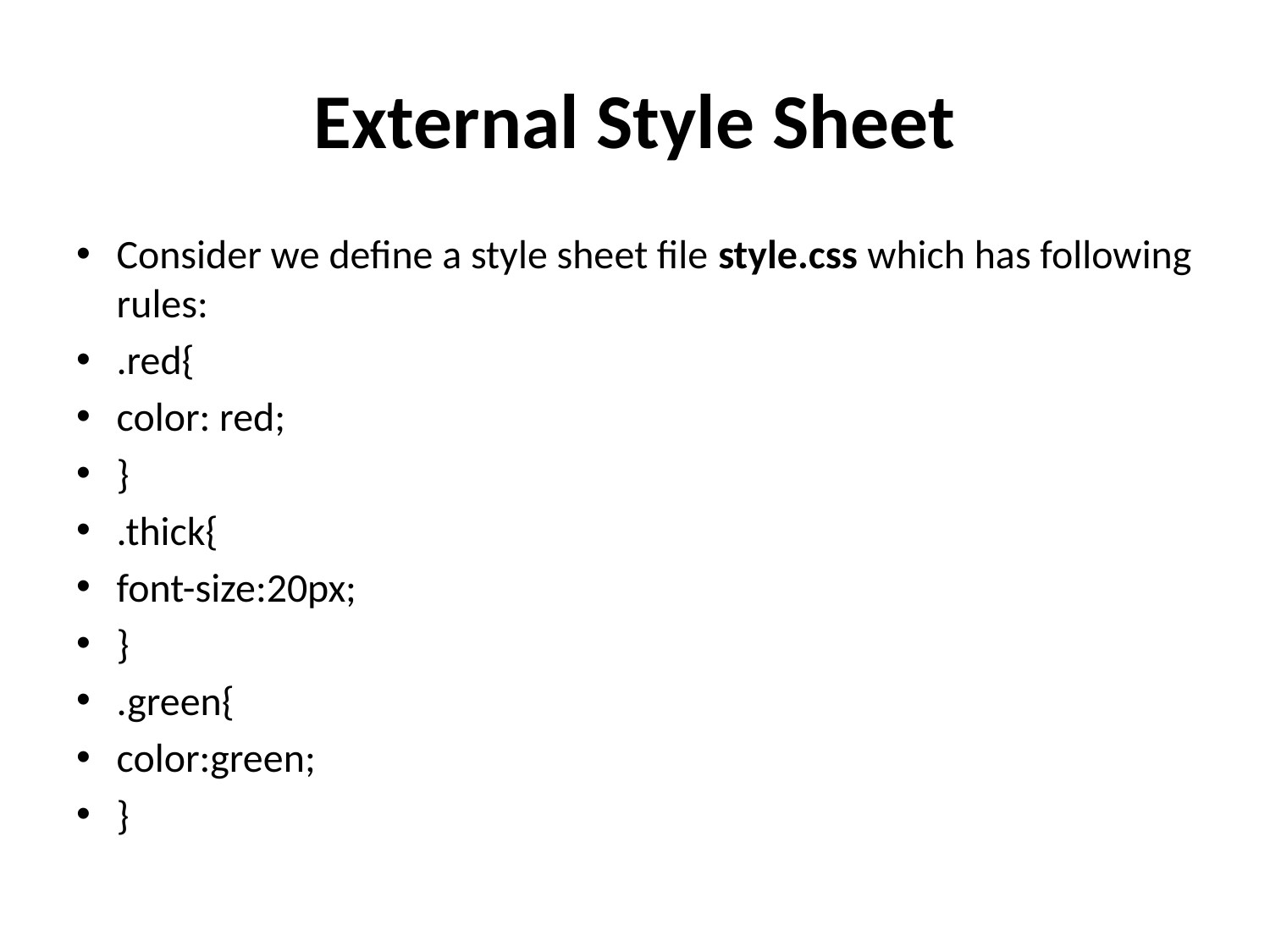

# External Style Sheet
Consider we define a style sheet file style.css which has following rules:
.red{
color: red;
}
.thick{
font-size:20px;
}
.green{
color:green;
}